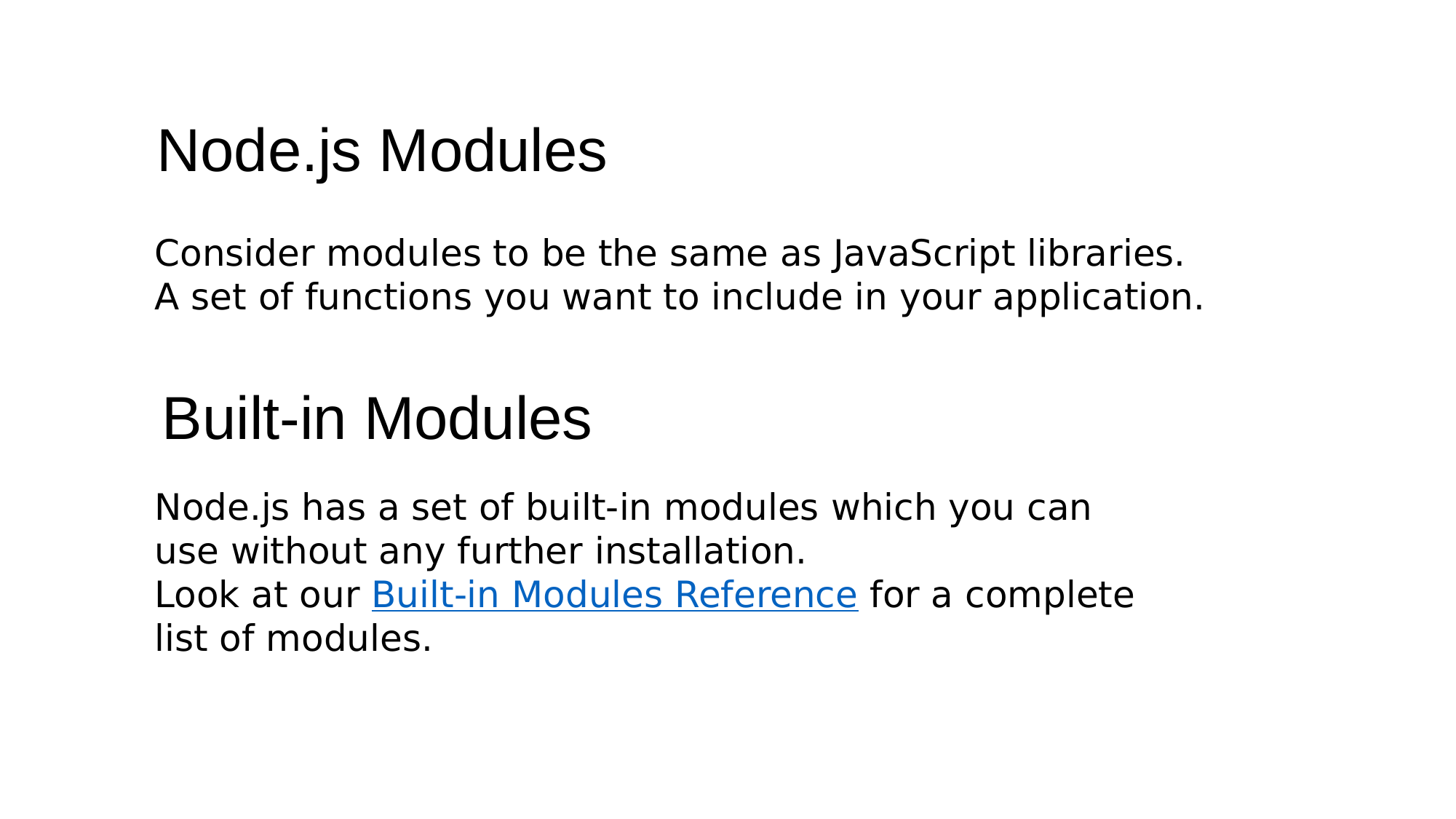

Node.js Modules
Consider modules to be the same as JavaScript libraries.
A set of functions you want to include in your application.
Built-in Modules
Node.js has a set of built-in modules which you can use without any further installation.
Look at our Built-in Modules Reference for a complete list of modules.